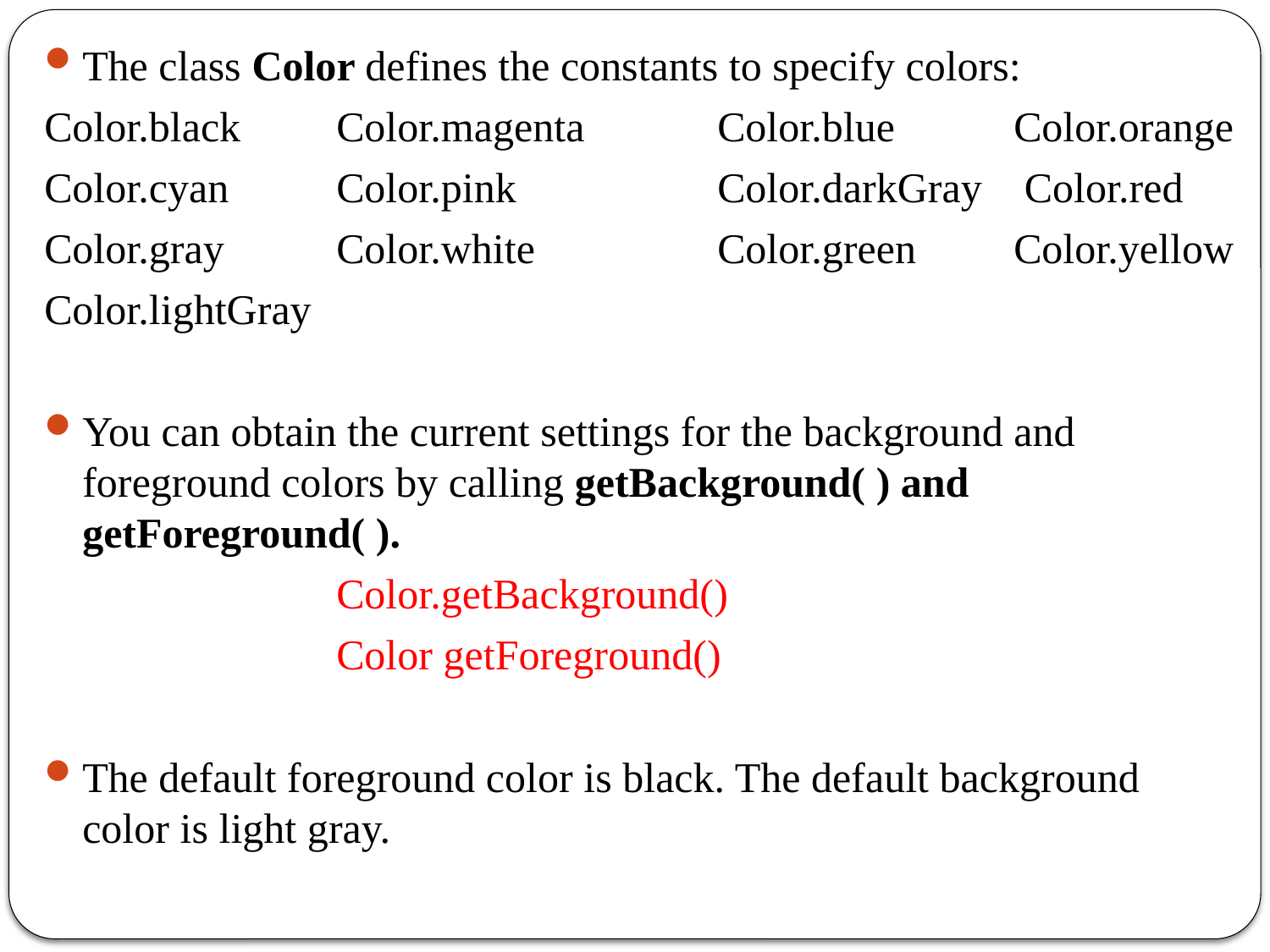

The class Color defines the constants to specify colors:
Color.black 	Color.magenta		Color.blue 	    Color.orange
Color.cyan 	Color.pink		Color.darkGray    Color.red
Color.gray 	Color.white		Color.green 	    Color.yellow
Color.lightGray

You can obtain the current settings for the background and foreground colors by calling getBackground( ) and getForeground( ).
			Color.getBackground()
			Color getForeground()

The default foreground color is black. The default background color is light gray.